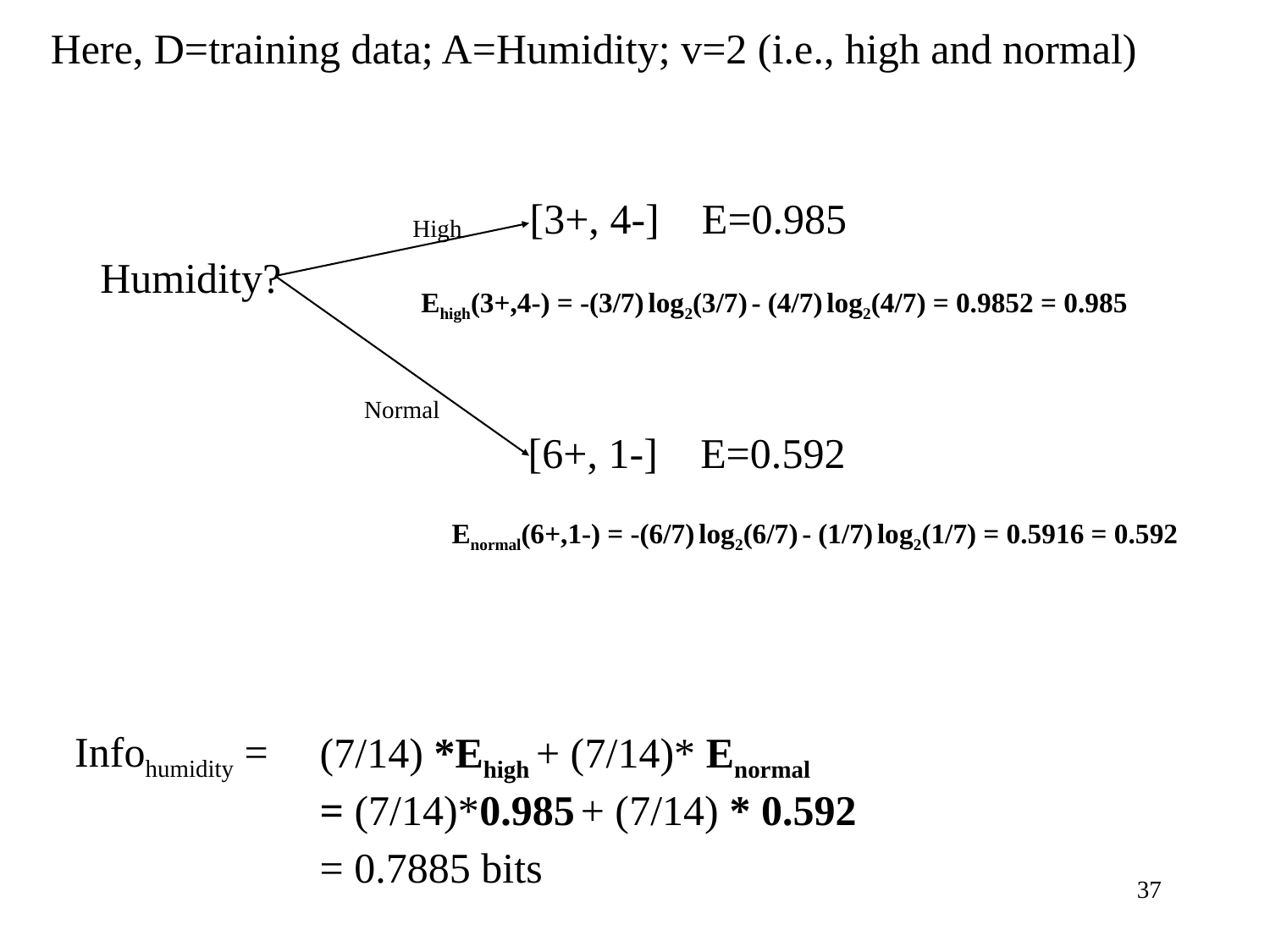

Here, D=training data; A=Humidity; v=2 (i.e., high and normal)
 [3+, 4-]    E=0.985
High

Humidity?
Ehigh(3+,4-) = -(3/7) log2(3/7) - (4/7) log2(4/7) = 0.9852 = 0.985

Normal
 [6+, 1-]    E=0.592
Enormal(6+,1-) = -(6/7) log2(6/7) - (1/7) log2(1/7) = 0.5916 = 0.592
Infohumidity =
(7/14) *Ehigh + (7/14)* Enormal
= (7/14)*0.985 + (7/14) * 0.592
= 0.7885 bits

37